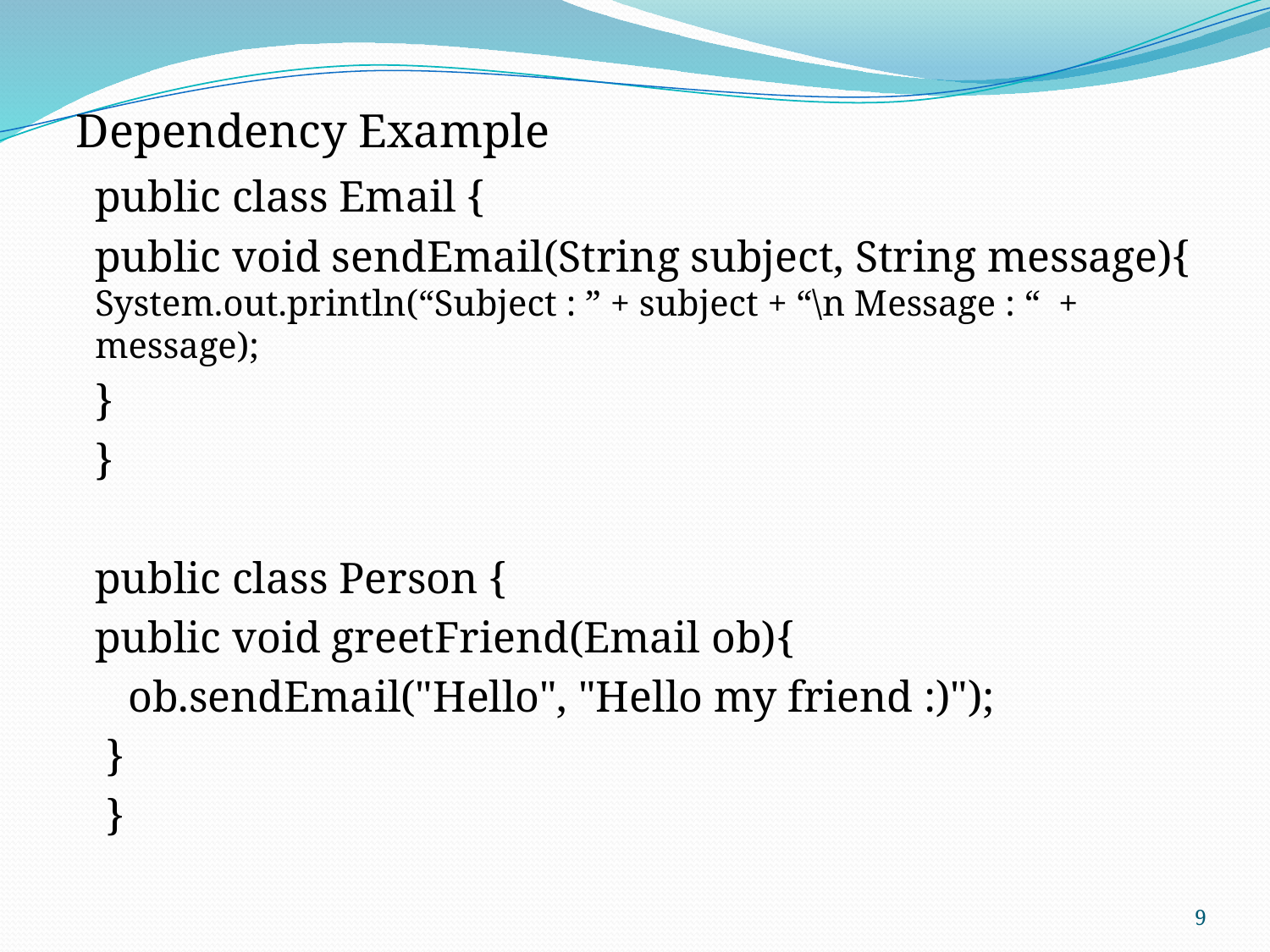

Dependency Example
public class Email {
public void sendEmail(String subject, String message){ System.out.println(“Subject : ” + subject + “\n Message : “  + message);
}
}

public class Person {
public void greetFriend(Email ob){
   ob.sendEmail("Hello", "Hello my friend :)");
 }
 }
9